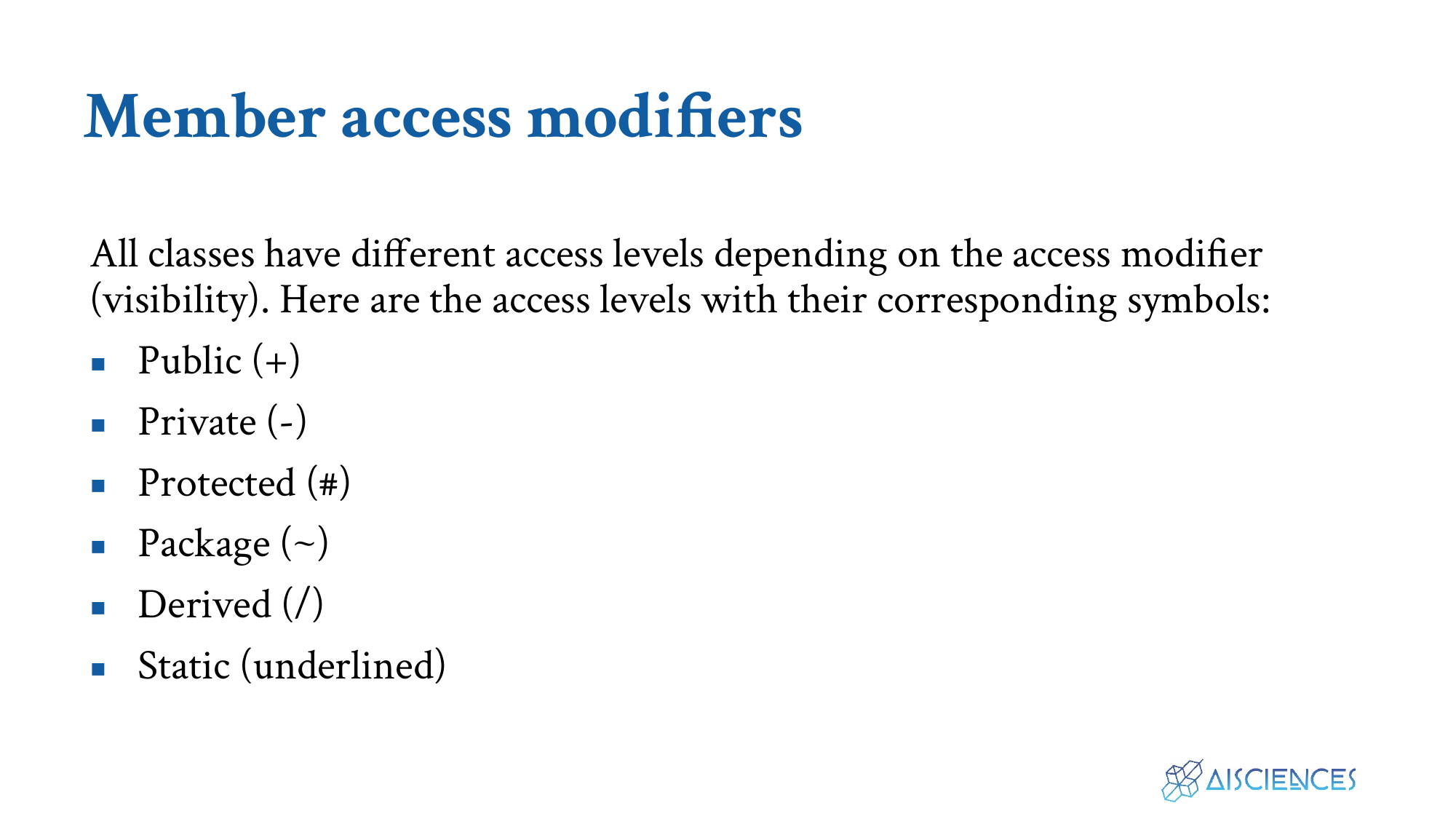

# Member access modifiers
All classes have different access levels depending on the access modifier (visibility). Here are the access levels with their corresponding symbols:
Public (+)
Private (-)
Protected (#)
Package (~)
Derived (/)
Static (underlined)